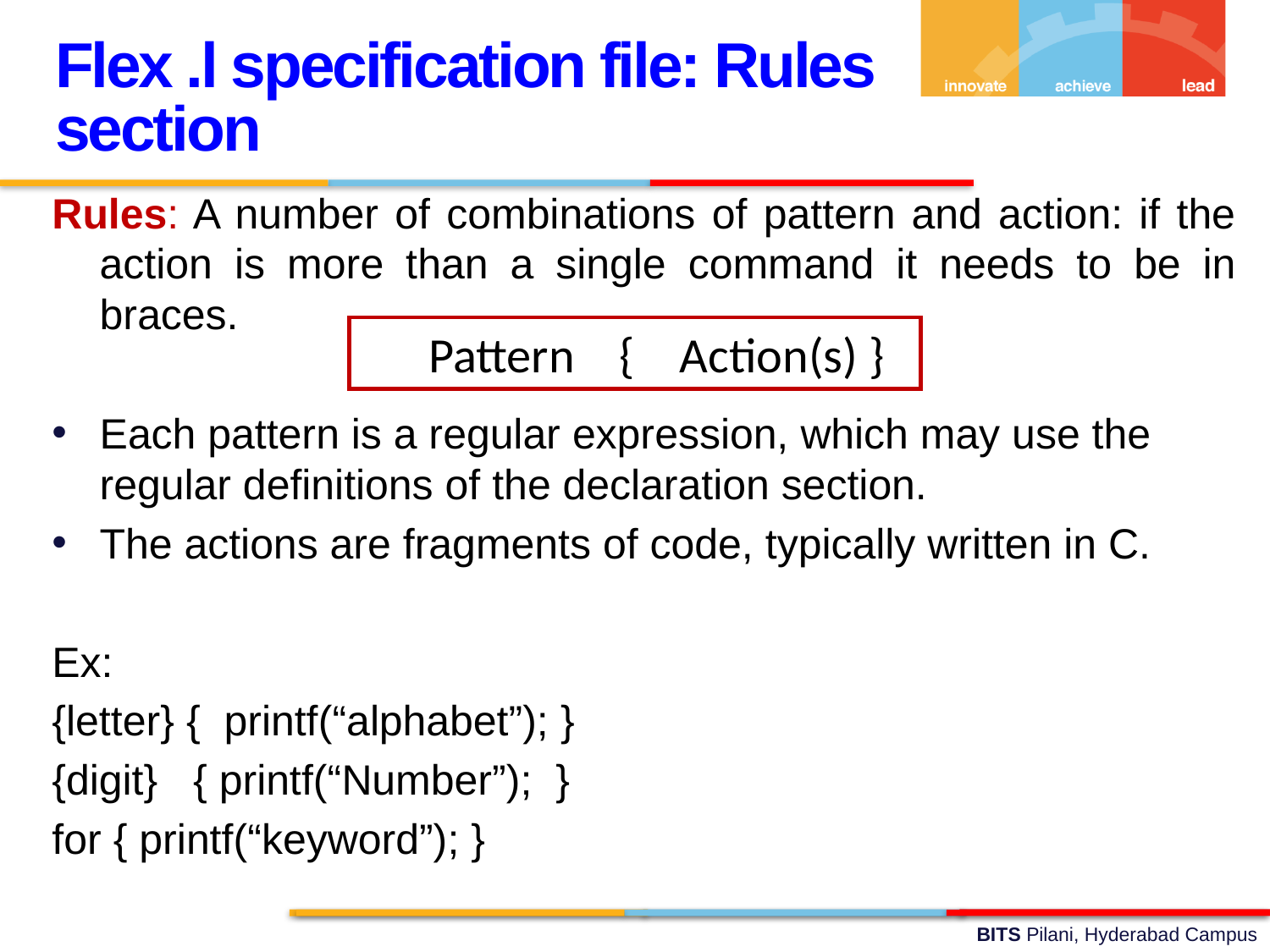

Flex .l specification file: Rules section
Rules: A number of combinations of pattern and action: if the action is more than a single command it needs to be in braces.

Each pattern is a regular expression, which may use the regular definitions of the declaration section.
The actions are fragments of code, typically written in C.

Ex:
{letter} {  printf(“alphabet”); }
{digit}   { printf(“Number”);  }
for { printf(“keyword”); }

      Pattern    {    Action(s) }